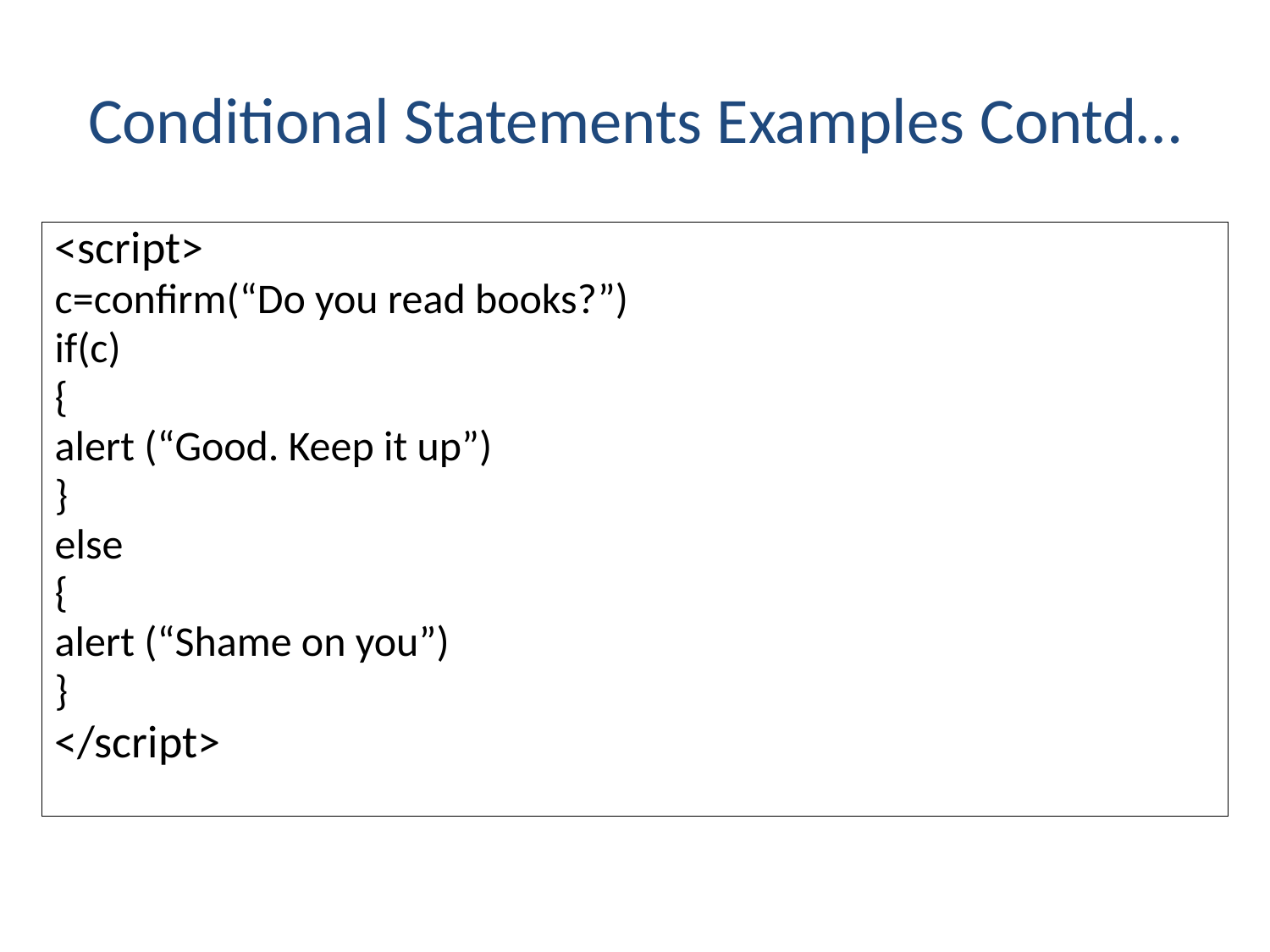

# Conditional Statements Examples Contd…
<script>
c=confirm(“Do you read books?”)
if(c)
{
alert (“Good. Keep it up”)
}
else
{
alert (“Shame on you”)
}
</script>